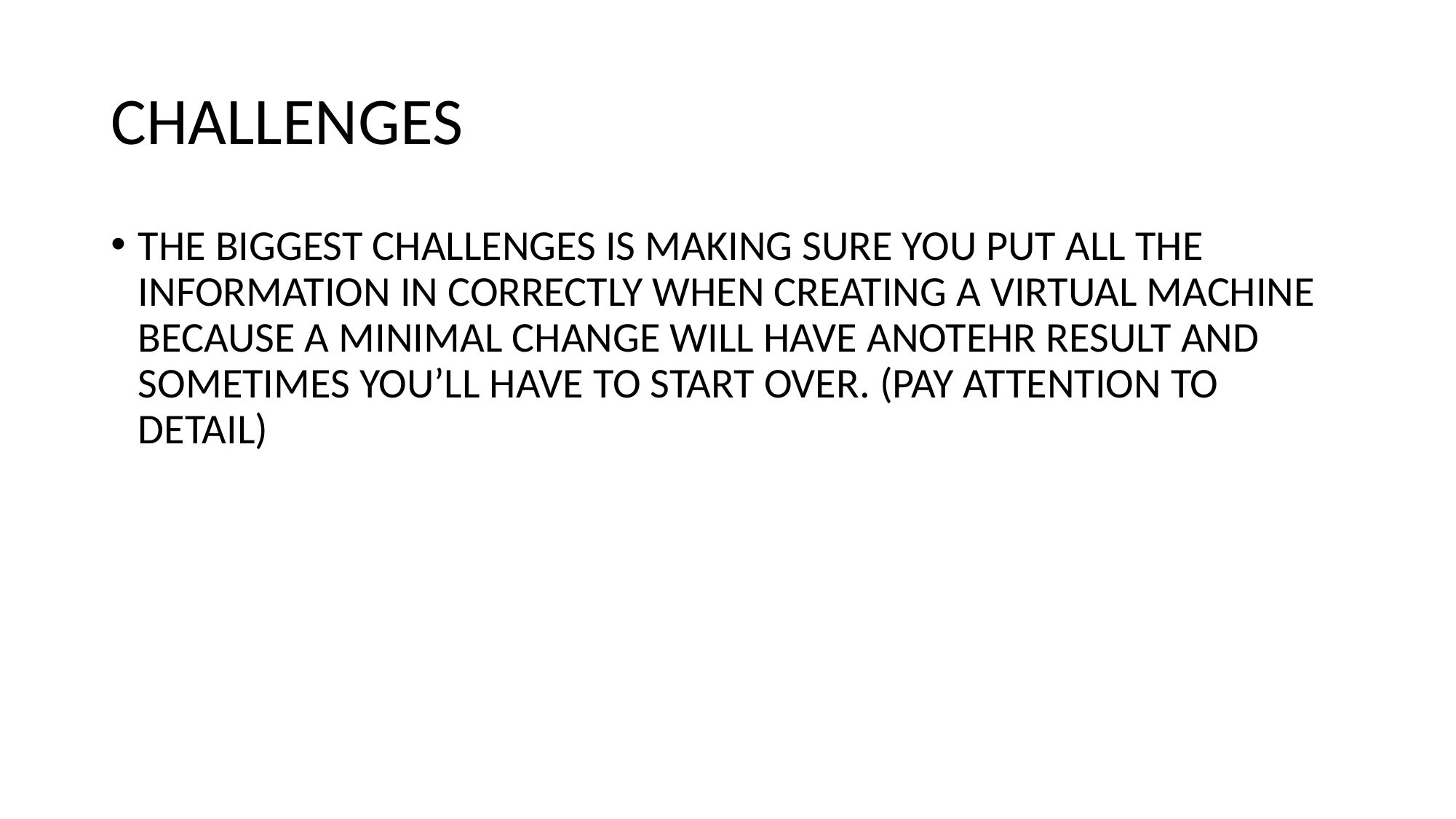

# CHALLENGES
THE BIGGEST CHALLENGES IS MAKING SURE YOU PUT ALL THE INFORMATION IN CORRECTLY WHEN CREATING A VIRTUAL MACHINE BECAUSE A MINIMAL CHANGE WILL HAVE ANOTEHR RESULT AND SOMETIMES YOU’LL HAVE TO START OVER. (PAY ATTENTION TO DETAIL)